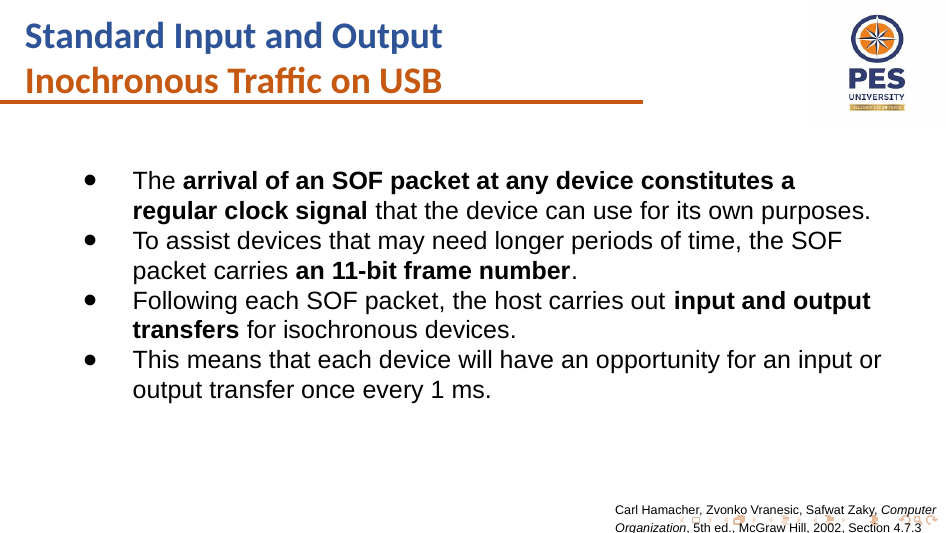

Standard Input and Output
Inochronous Traffic on USB

The arrival of an SOF packet at any device constitutes a regular clock signal that the device can use for its own purposes.
To assist devices that may need longer periods of time, the SOF packet carries an 11-bit frame number.
Following each SOF packet, the host carries out input and output transfers for isochronous devices.
This means that each device will have an opportunity for an input or output transfer once every 1 ms.
Carl Hamacher, Zvonko Vranesic, Safwat Zaky, Computer Organization, 5th ed., McGraw Hill, 2002, Section 4.7.3